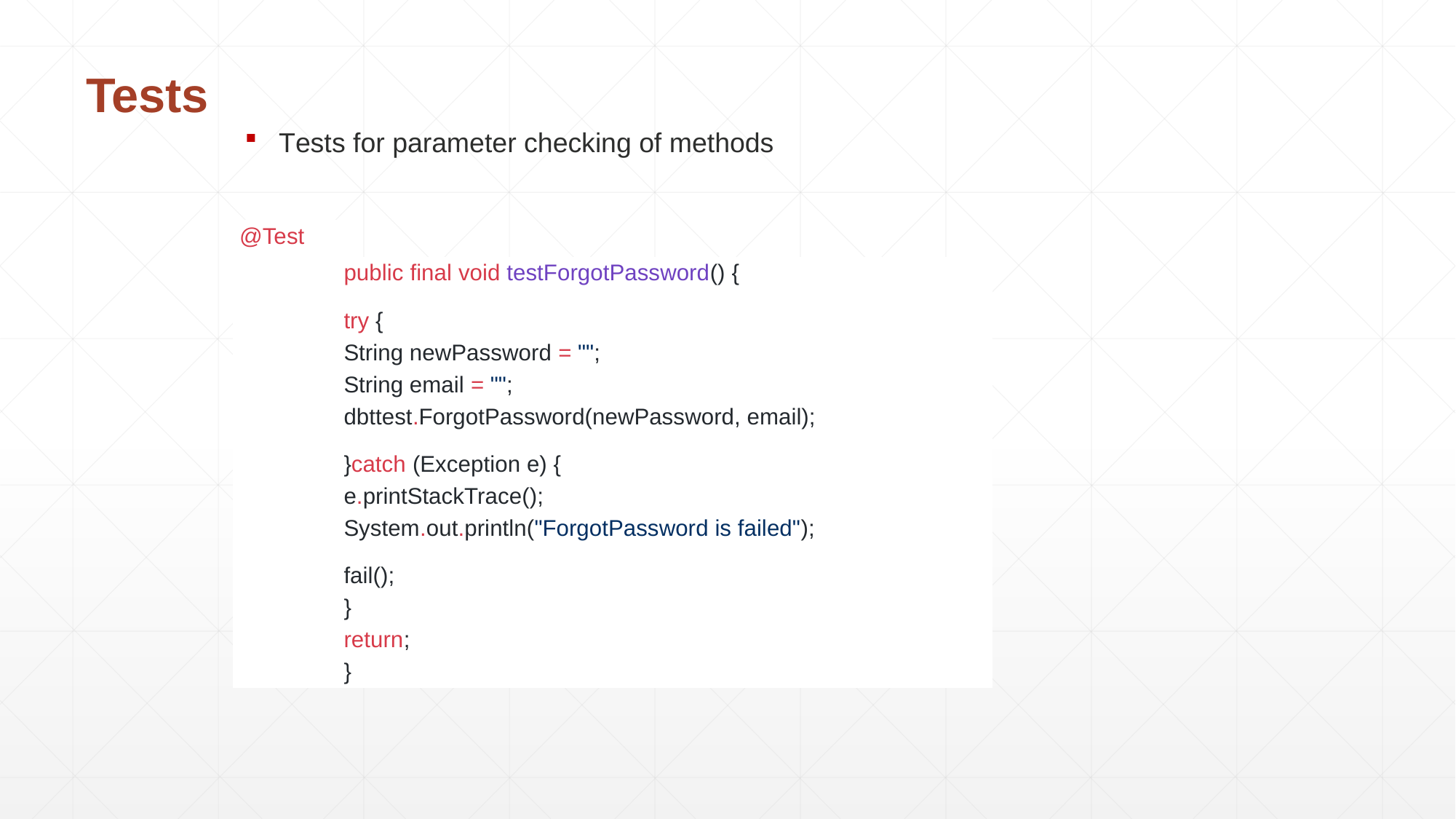

Tests
Tests for parameter checking of methods
| @Test |  |
| --- | --- |
|  | public final void testForgotPassword() { |
|  | try { |
|  | String newPassword = ""; |
|  | String email = ""; |
|  | dbttest.ForgotPassword(newPassword, email); |
|  | }catch (Exception e) { |
|  | e.printStackTrace(); |
|  | System.out.println("ForgotPassword is failed"); |
|  | fail(); |
|  | } |
|  | return; |
|  | } |